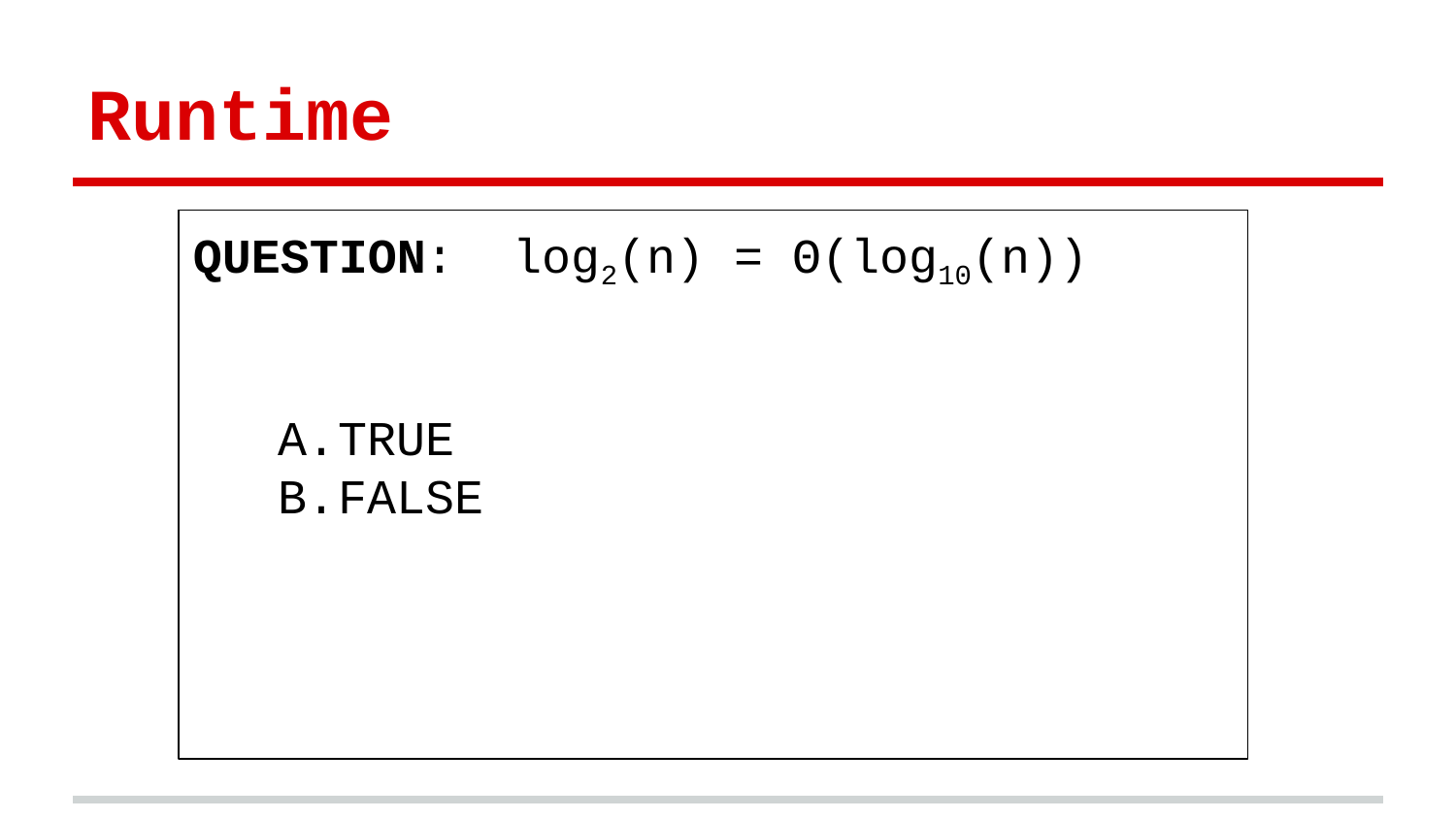

# Runtime
QUESTION:  log2(n) = Θ(log10(n))

TRUE
FALSE